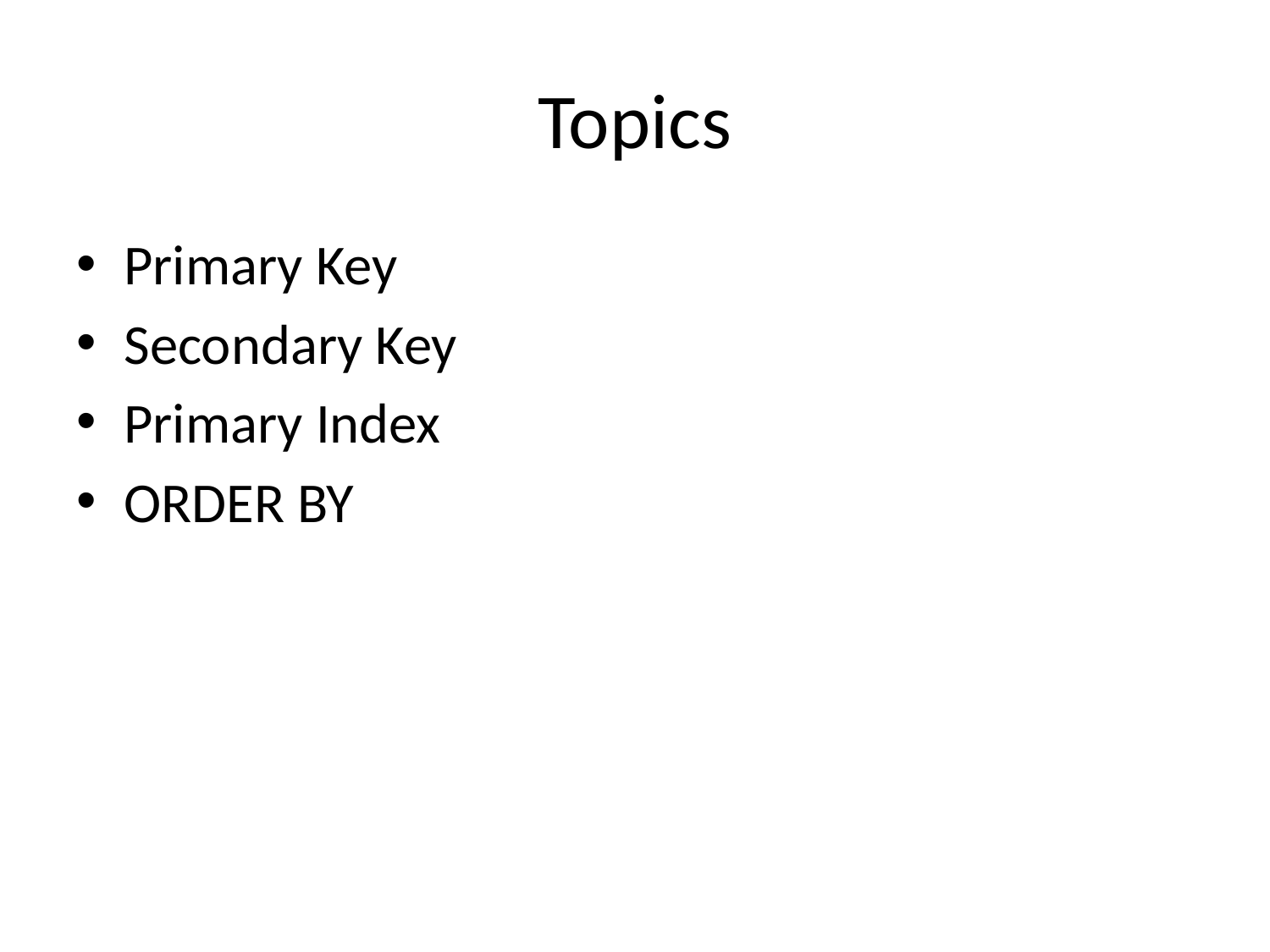

# Topics
Primary Key
Secondary Key
Primary Index
ORDER BY